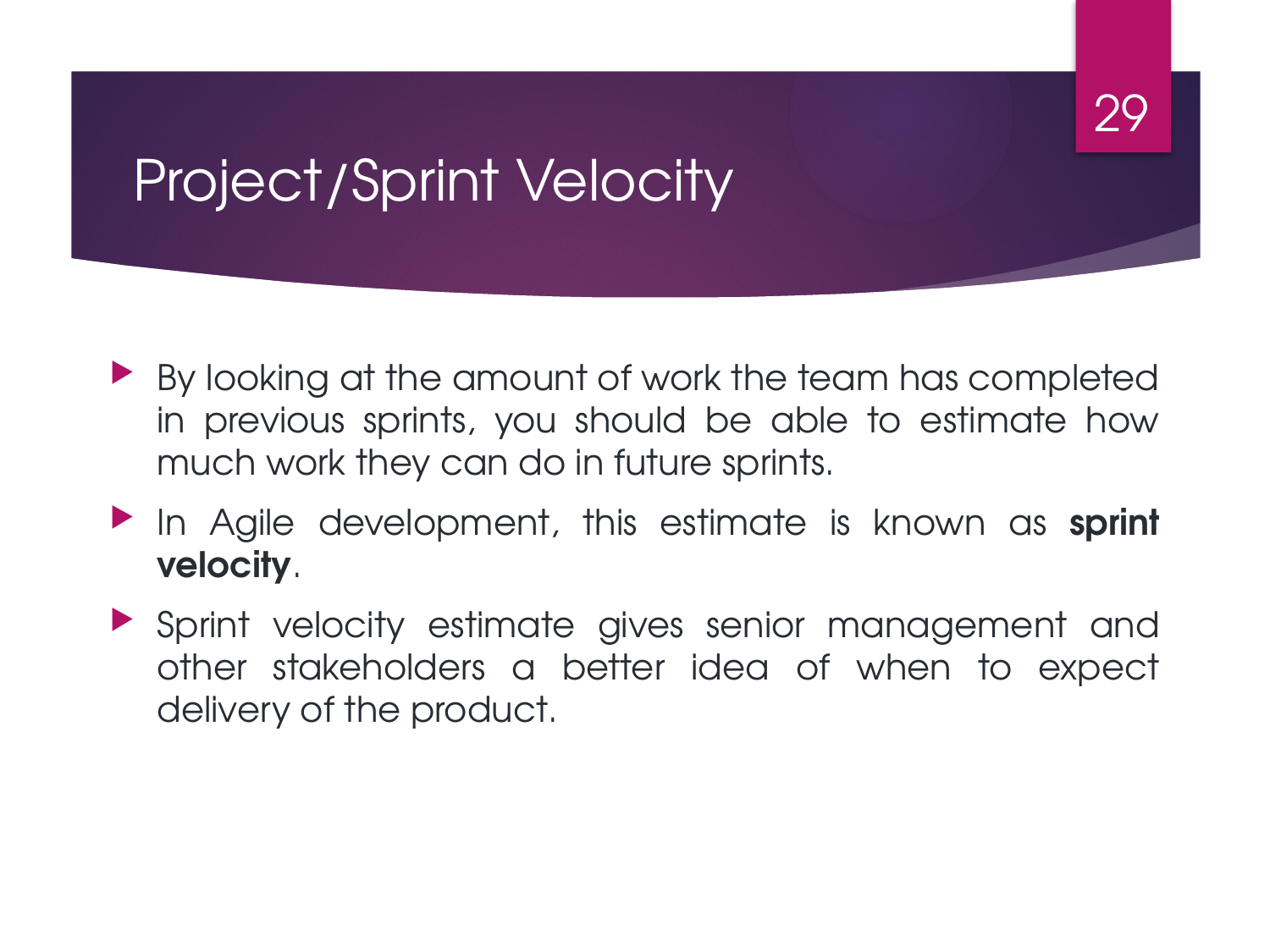

29
# Project/Sprint Velocity
By looking at the amount of work the team has completed in previous sprints, you should be able to estimate how much work they can do in future sprints.
In Agile development, this estimate is known as sprint velocity.
Sprint velocity estimate gives senior management and other stakeholders a better idea of when to expect delivery of the product.